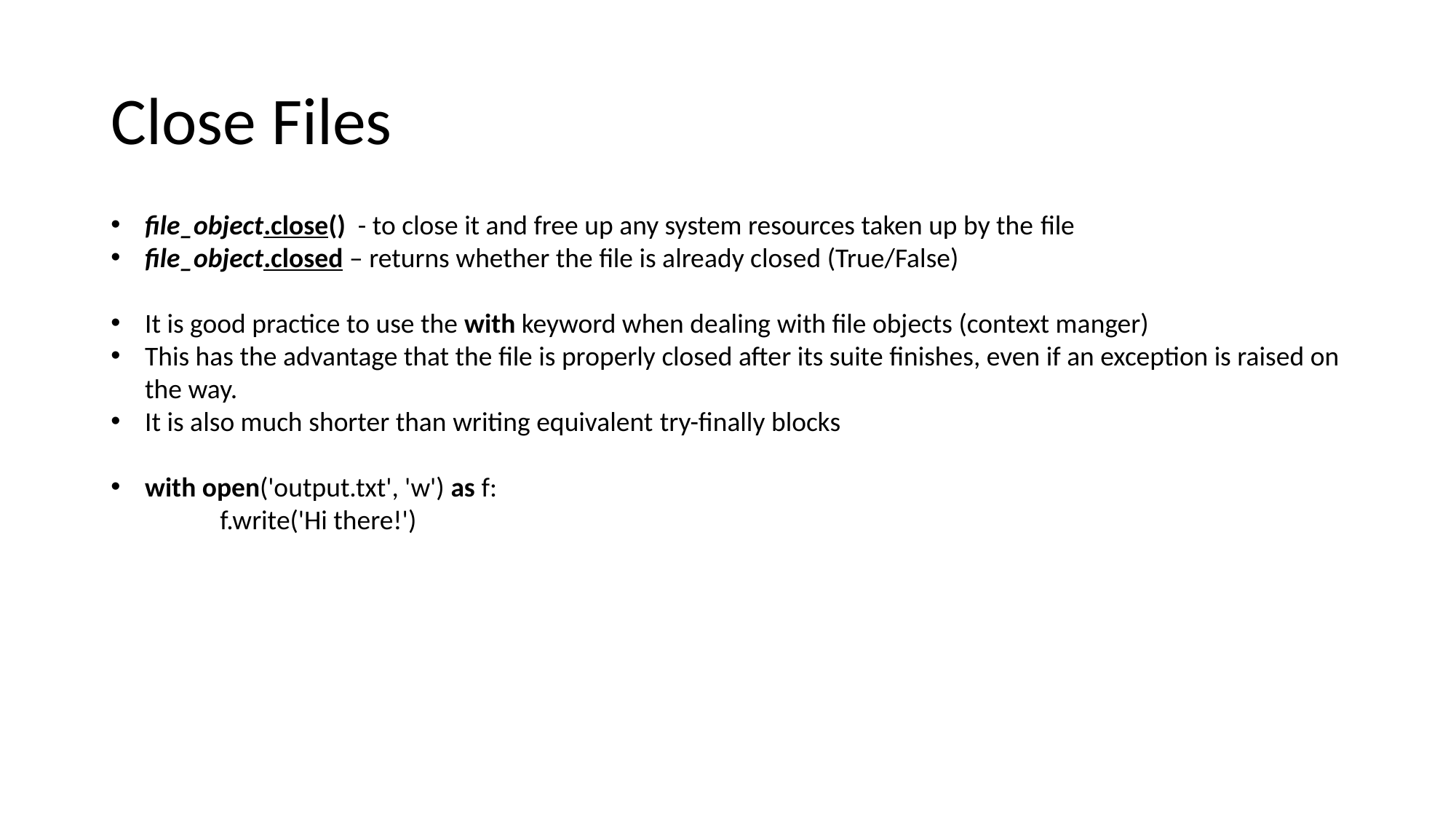

# Close Files
file_object.close()  - to close it and free up any system resources taken up by the file
file_object.closed – returns whether the file is already closed (True/False)

It is good practice to use the with keyword when dealing with file objects (context manger)
This has the advantage that the file is properly closed after its suite finishes, even if an exception is raised on the way.
It is also much shorter than writing equivalent try-finally blocks

with open('output.txt', 'w') as f:
	f.write('Hi there!')